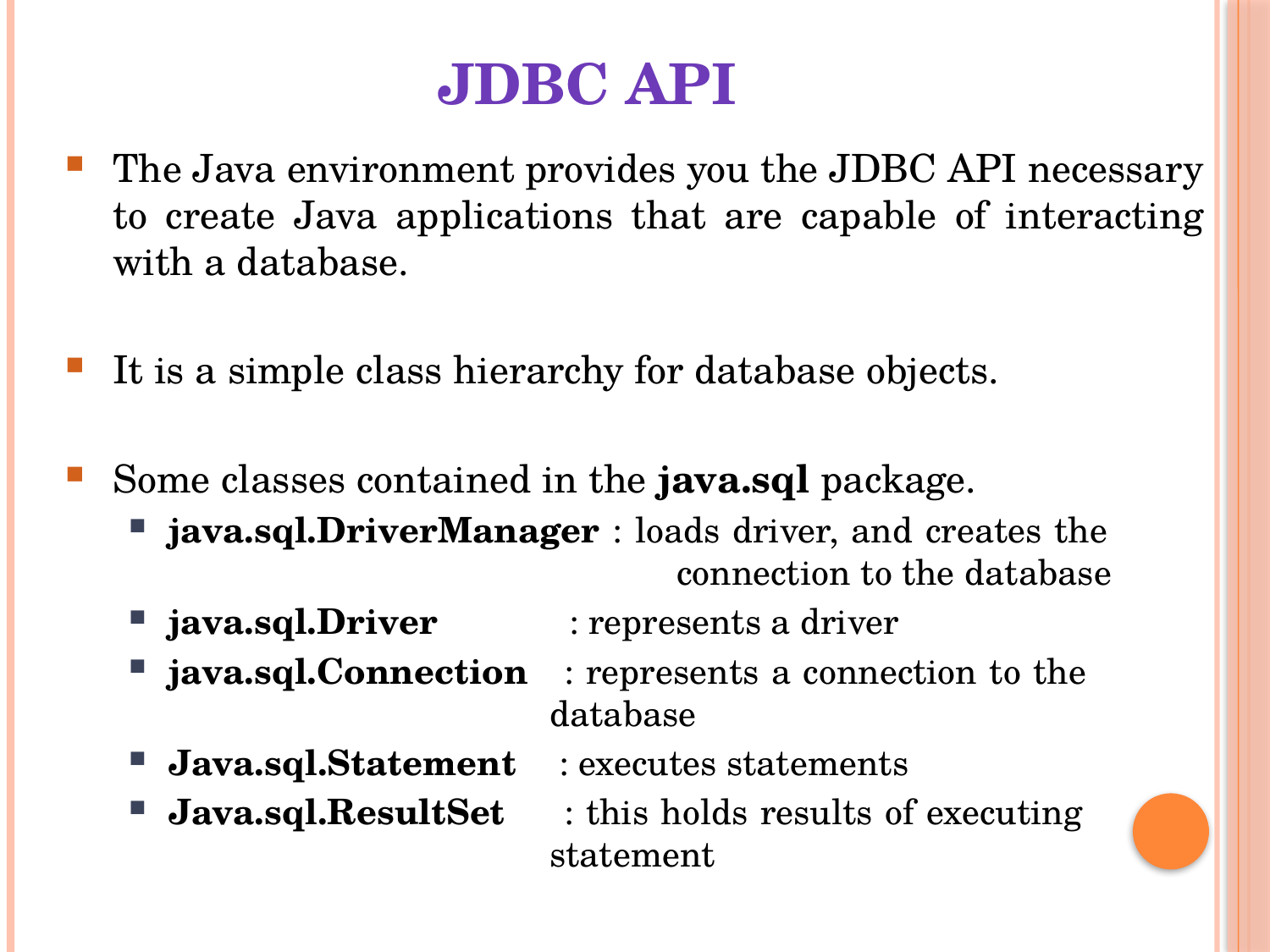

JDBC API
The Java environment provides you the JDBC API necessary to create Java applications that are capable of interacting with a database.

It is a simple class hierarchy for database objects.

Some classes contained in the java.sql package.
java.sql.DriverManager : loads driver, and creates the 					connection to the database
java.sql.Driver 	  : represents a driver
java.sql.Connection 	 : represents a connection to the 				database
Java.sql.Statement 	 : executes statements
Java.sql.ResultSet 	 : this holds results of executing 				statement